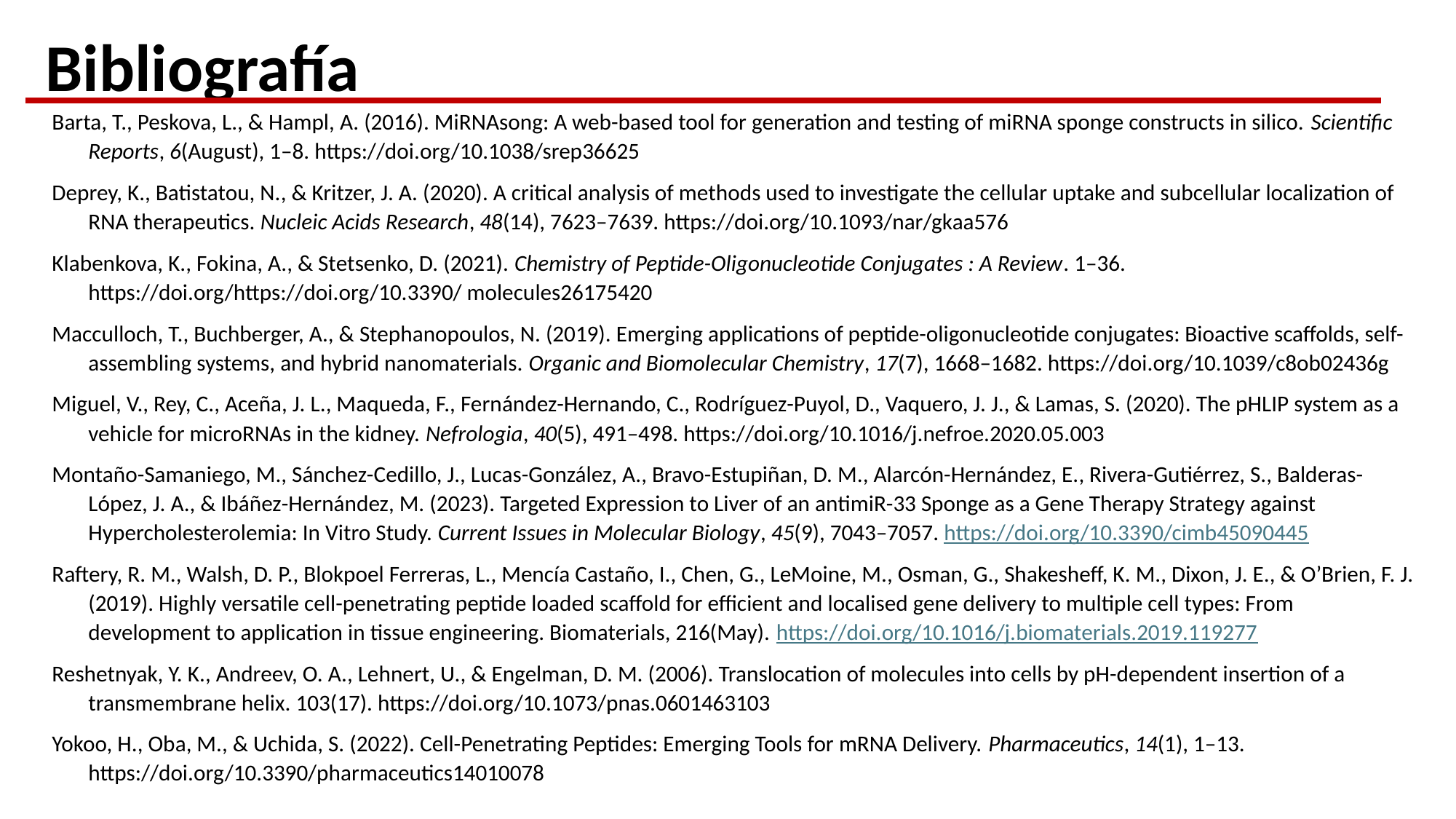

# Bibliografía
Barta, T., Peskova, L., & Hampl, A. (2016). MiRNAsong: A web-based tool for generation and testing of miRNA sponge constructs in silico. Scientific Reports, 6(August), 1–8. https://doi.org/10.1038/srep36625
Deprey, K., Batistatou, N., & Kritzer, J. A. (2020). A critical analysis of methods used to investigate the cellular uptake and subcellular localization of RNA therapeutics. Nucleic Acids Research, 48(14), 7623–7639. https://doi.org/10.1093/nar/gkaa576
Klabenkova, K., Fokina, A., & Stetsenko, D. (2021). Chemistry of Peptide-Oligonucleotide Conjugates : A Review. 1–36. https://doi.org/https://doi.org/10.3390/ molecules26175420
Macculloch, T., Buchberger, A., & Stephanopoulos, N. (2019). Emerging applications of peptide-oligonucleotide conjugates: Bioactive scaffolds, self-assembling systems, and hybrid nanomaterials. Organic and Biomolecular Chemistry, 17(7), 1668–1682. https://doi.org/10.1039/c8ob02436g
Miguel, V., Rey, C., Aceña, J. L., Maqueda, F., Fernández-Hernando, C., Rodríguez-Puyol, D., Vaquero, J. J., & Lamas, S. (2020). The pHLIP system as a vehicle for microRNAs in the kidney. Nefrologia, 40(5), 491–498. https://doi.org/10.1016/j.nefroe.2020.05.003
Montaño-Samaniego, M., Sánchez-Cedillo, J., Lucas-González, A., Bravo-Estupiñan, D. M., Alarcón-Hernández, E., Rivera-Gutiérrez, S., Balderas-López, J. A., & Ibáñez-Hernández, M. (2023). Targeted Expression to Liver of an antimiR-33 Sponge as a Gene Therapy Strategy against Hypercholesterolemia: In Vitro Study. Current Issues in Molecular Biology, 45(9), 7043–7057. https://doi.org/10.3390/cimb45090445
Raftery, R. M., Walsh, D. P., Blokpoel Ferreras, L., Mencía Castaño, I., Chen, G., LeMoine, M., Osman, G., Shakesheff, K. M., Dixon, J. E., & O’Brien, F. J. (2019). Highly versatile cell-penetrating peptide loaded scaffold for efficient and localised gene delivery to multiple cell types: From development to application in tissue engineering. Biomaterials, 216(May). https://doi.org/10.1016/j.biomaterials.2019.119277
Reshetnyak, Y. K., Andreev, O. A., Lehnert, U., & Engelman, D. M. (2006). Translocation of molecules into cells by pH-dependent insertion of a transmembrane helix. 103(17). https://doi.org/10.1073/pnas.0601463103
Yokoo, H., Oba, M., & Uchida, S. (2022). Cell-Penetrating Peptides: Emerging Tools for mRNA Delivery. Pharmaceutics, 14(1), 1–13. https://doi.org/10.3390/pharmaceutics14010078
10